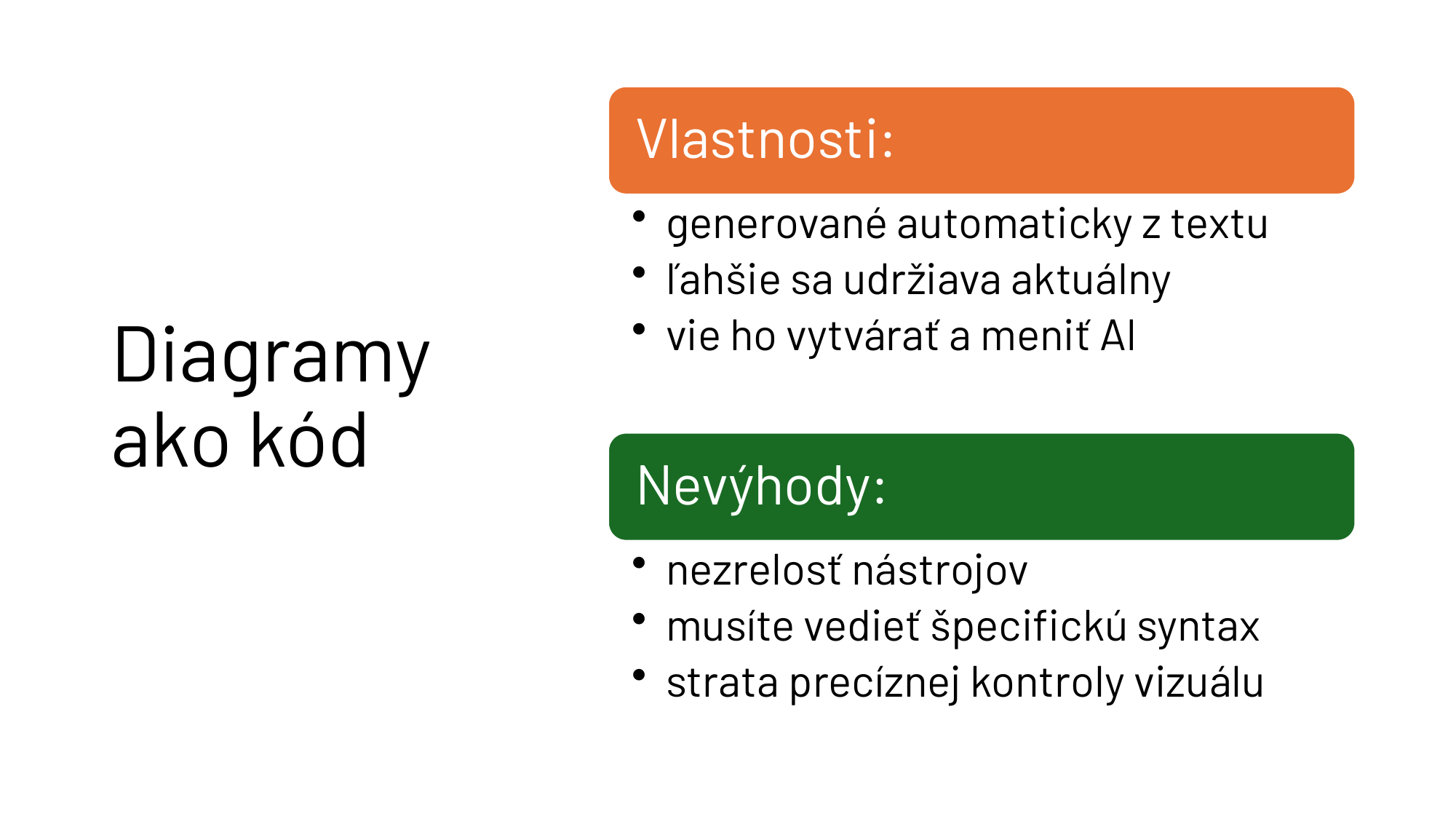

# Diagramy ako kód
Vlastnosti:
generované automaticky z textu
ľahšie sa udržiava aktuálny
vie ho vytvárať a meniť AI

Nevýhody:
nezrelosť nástrojov
musíte vedieť špecifickú syntax
strata precíznej kontroly vizuálu